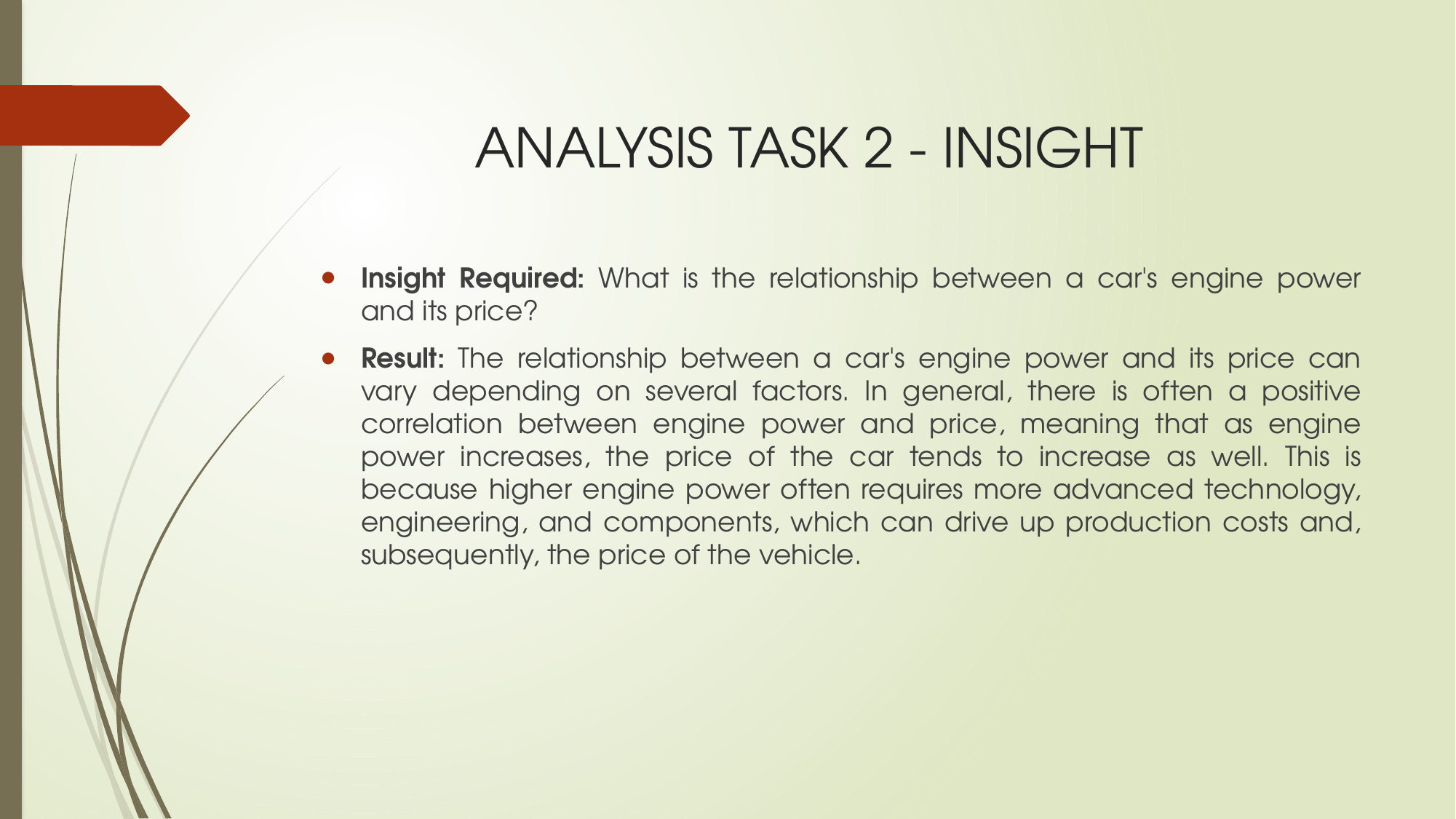

# ANALYSIS TASK 2 - INSIGHT
Insight Required: What is the relationship between a car's engine power and its price?
Result: The relationship between a car's engine power and its price can vary depending on several factors. In general, there is often a positive correlation between engine power and price, meaning that as engine power increases, the price of the car tends to increase as well. This is because higher engine power often requires more advanced technology, engineering, and components, which can drive up production costs and, subsequently, the price of the vehicle.